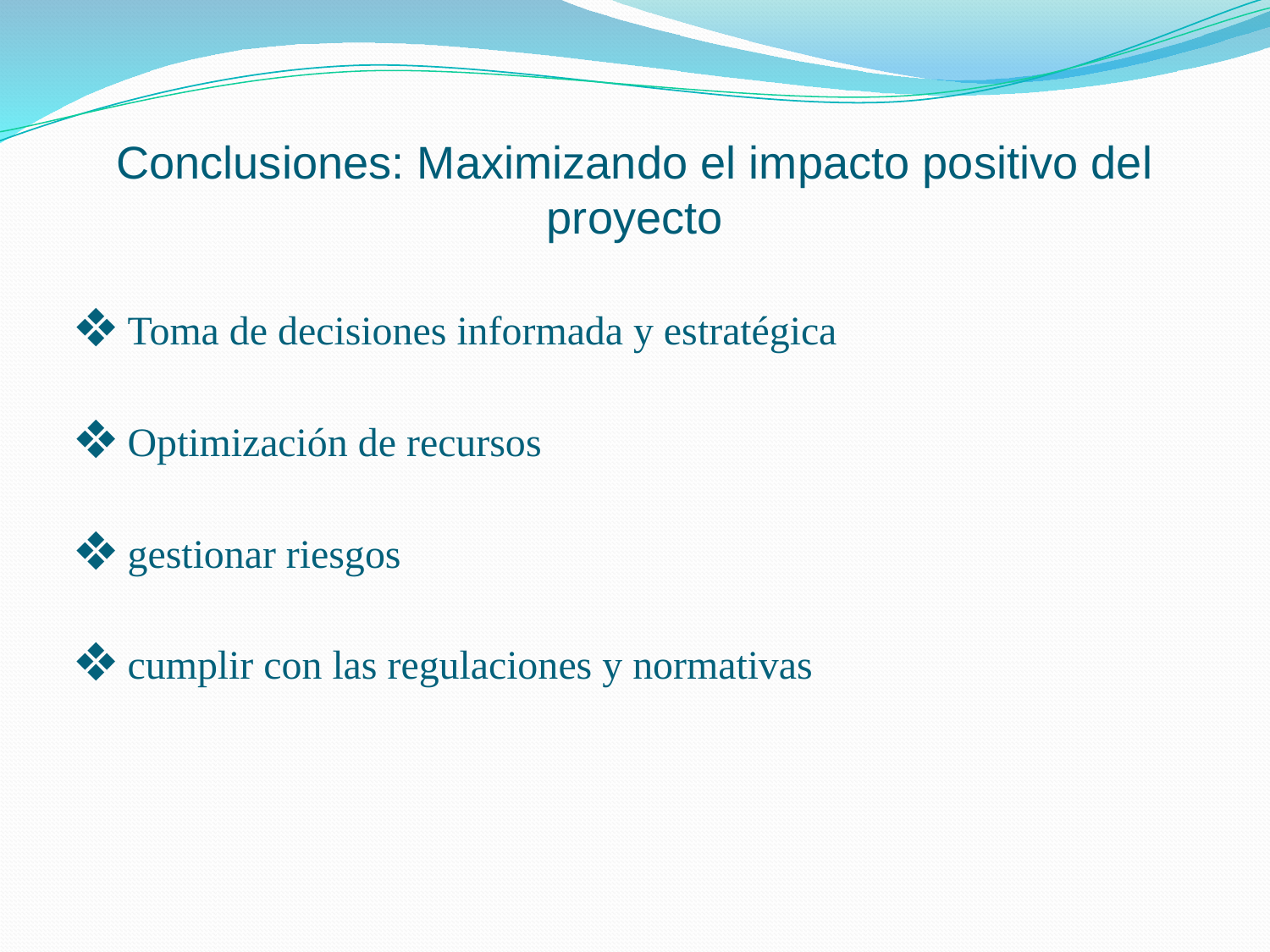

Conclusiones: Maximizando el impacto positivo del proyecto
Toma de decisiones informada y estratégica

Optimización de recursos

gestionar riesgos

cumplir con las regulaciones y normativas